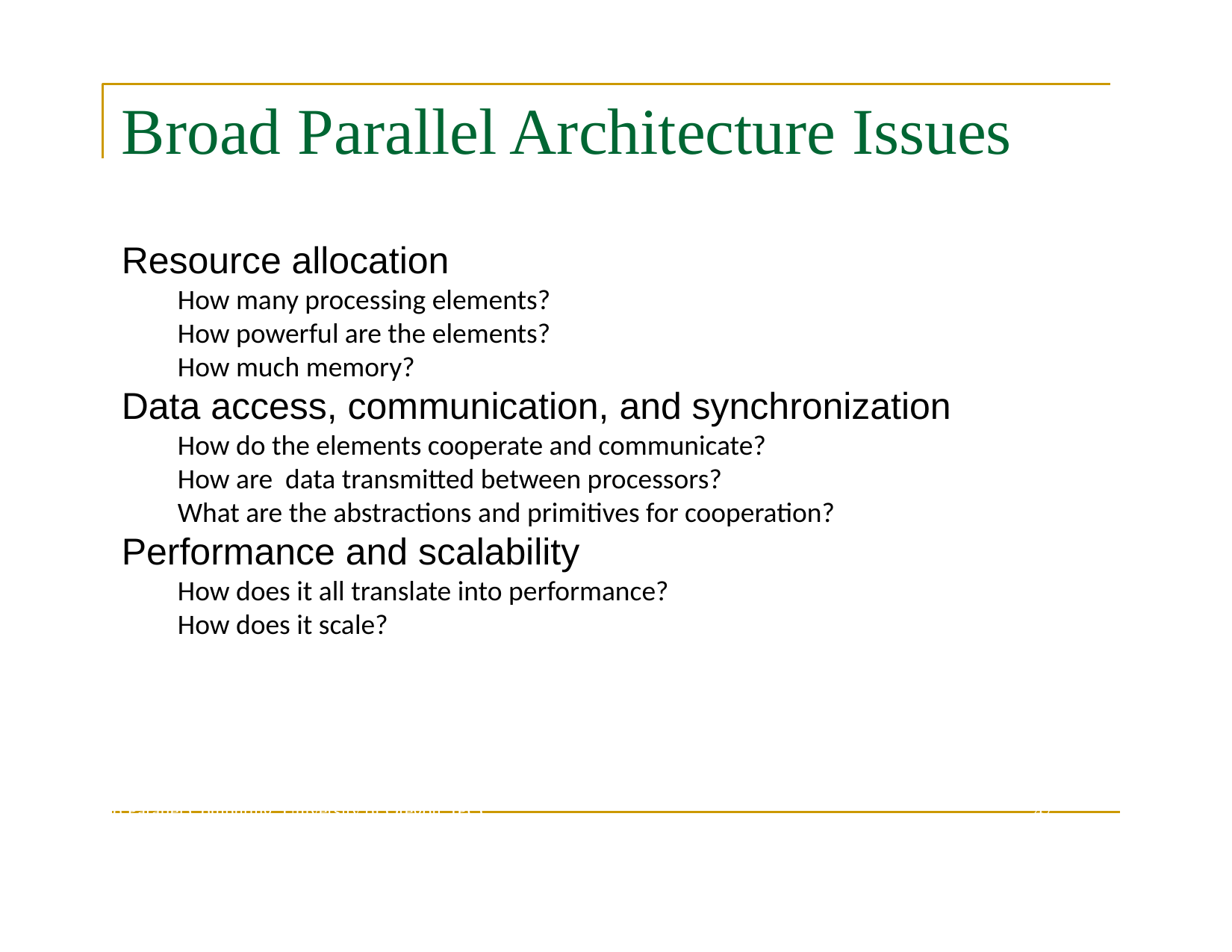

# Broad Parallel Architecture Issues
Resource allocation
How many processing elements?
How powerful are the elements?
How much memory?
Data access, communication, and synchronization
How do the elements cooperate and communicate?
How are  data transmitted between processors?
What are the abstractions and primitives for cooperation?
Performance and scalability
How does it all translate into performance?
How does it scale?
Introduction to Parallel Computing, University of Oregon, IPCC
47